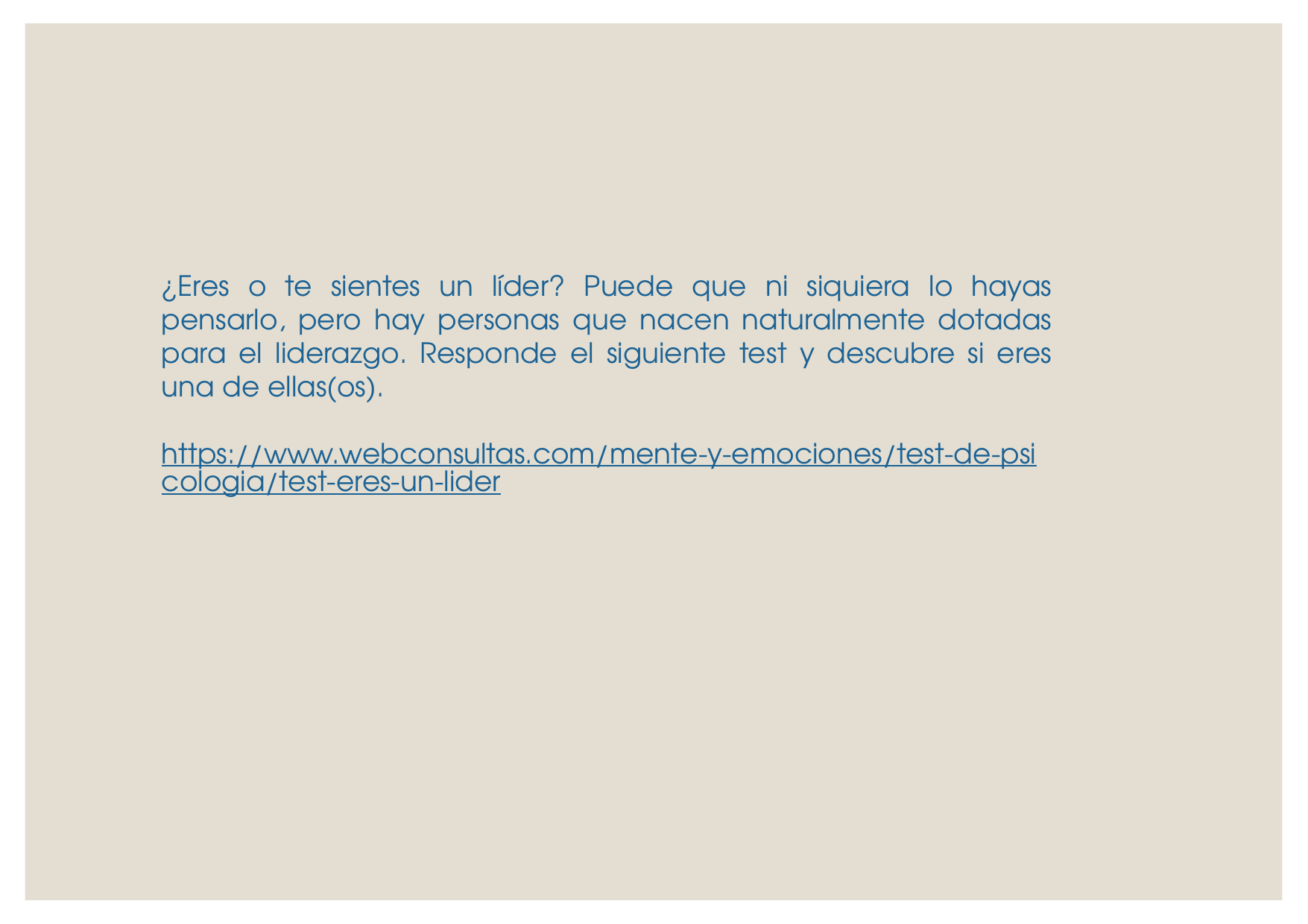

ACTIVIDAD
¿Eres o te sientes un líder? Puede que ni siquiera lo hayas pensarlo, pero hay personas que nacen naturalmente dotadas para el liderazgo. Responde el siguiente test y descubre si eres una de ellas(os).

https://www.webconsultas.com/mente-y-emociones/test-de-psicologia/test-eres-un-lider